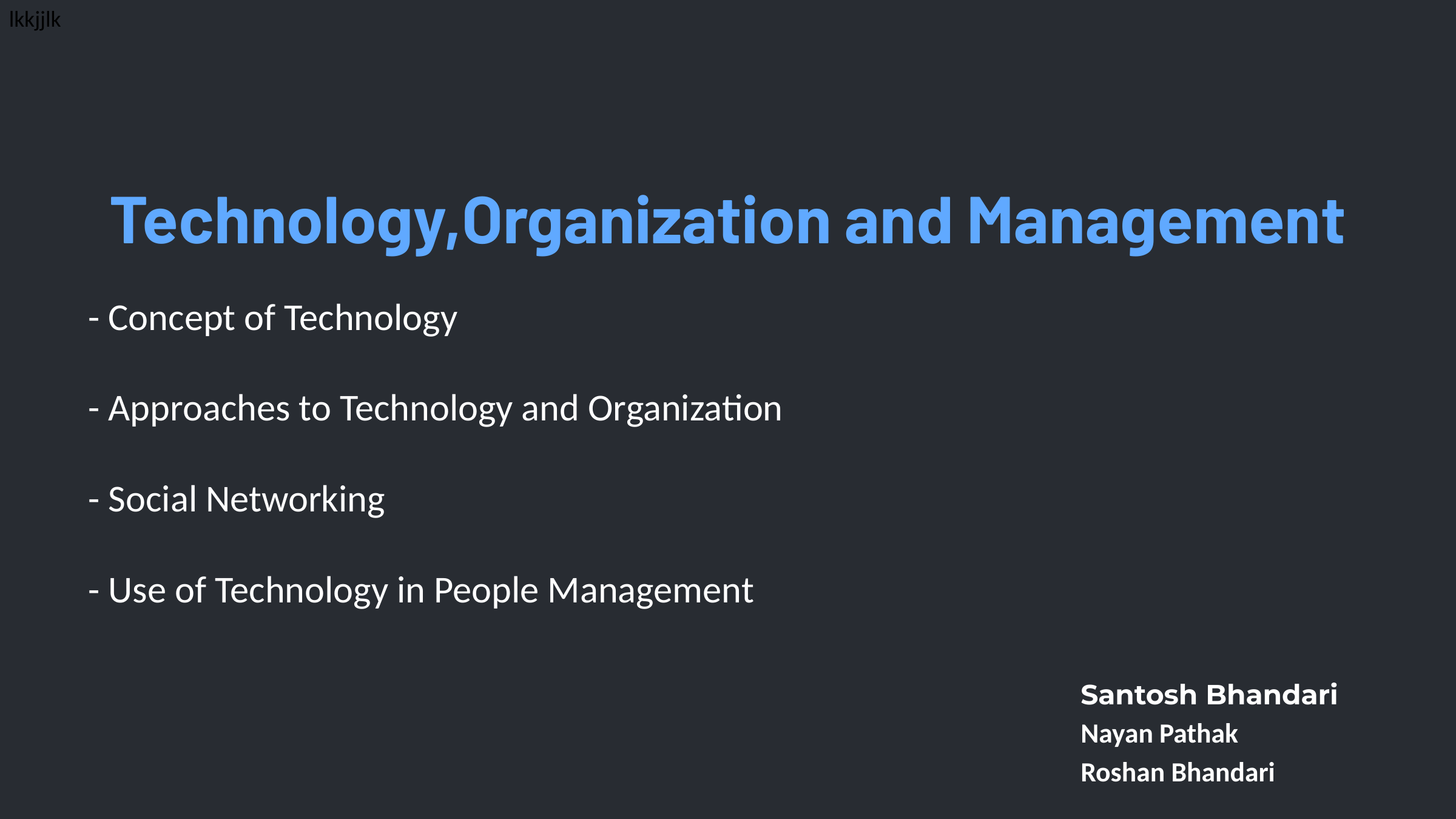

lkkjjlk
Technology,Organization and Management

- Concept of Technology

- Approaches to Technology and Organization

- Social Networking

- Use of Technology in People Management

Santosh Bhandari
Nayan Pathak
Roshan Bhandari